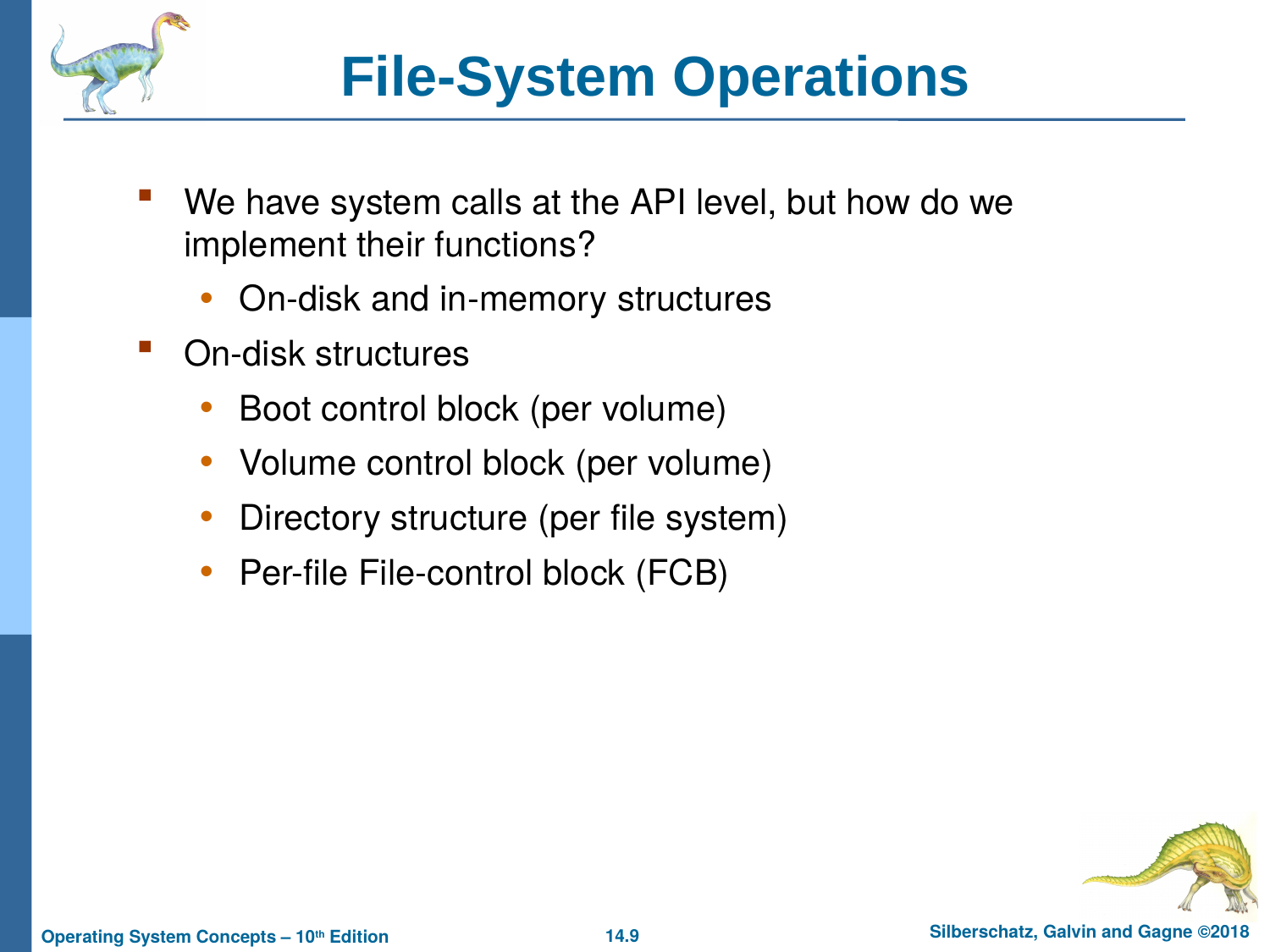

# File-System Operations
We have system calls at the API level, but how do we implement their functions?
On-disk and in-memory structures
On-disk structures
Boot control block (per volume)
Volume control block (per volume)
Directory structure (per file system)
Per-file File-control block (FCB)